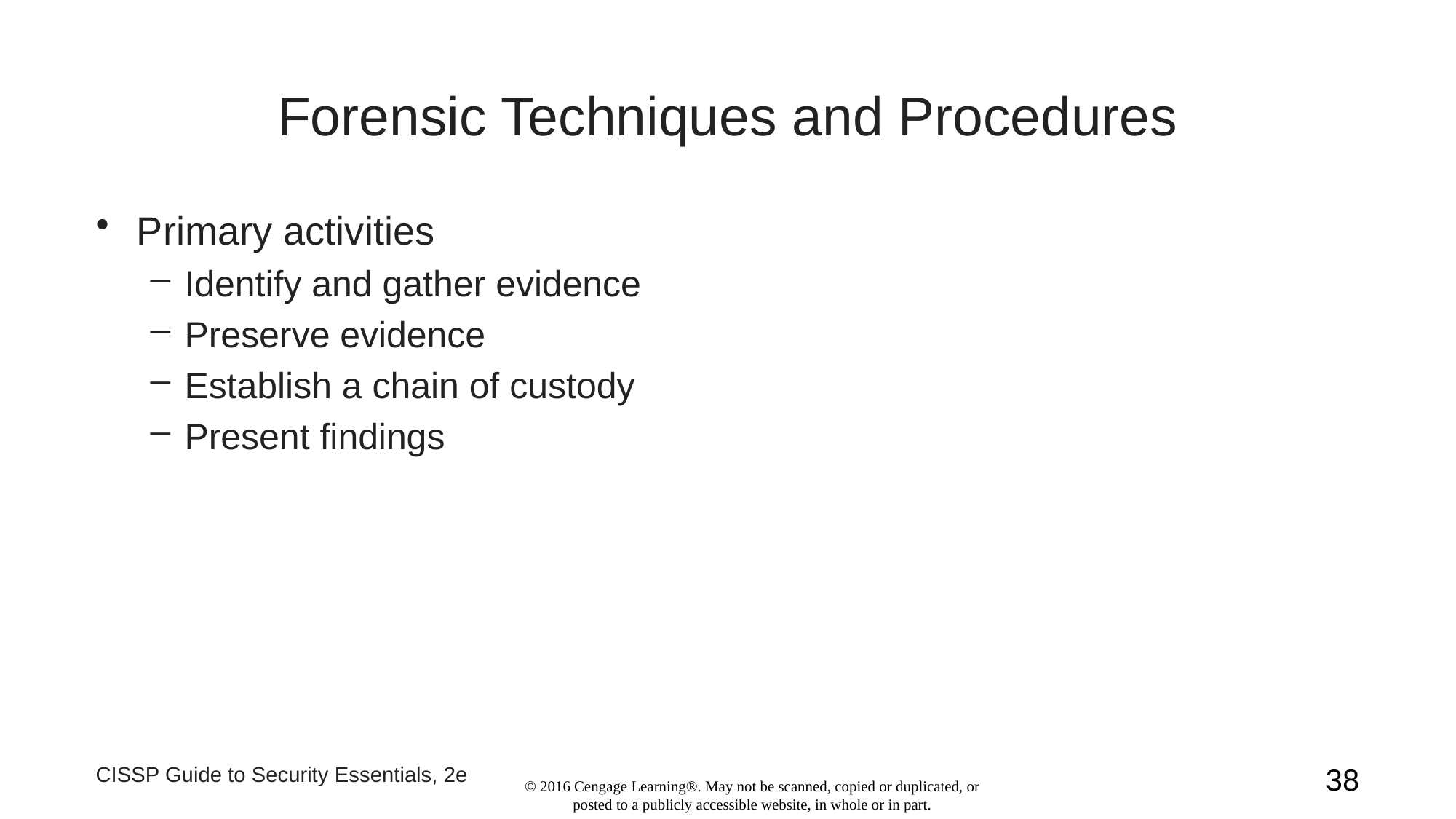

# Forensic Techniques and Procedures
Primary activities
Identify and gather evidence
Preserve evidence
Establish a chain of custody
Present findings
CISSP Guide to Security Essentials, 2e
38
© 2016 Cengage Learning®. May not be scanned, copied or duplicated, or posted to a publicly accessible website, in whole or in part.